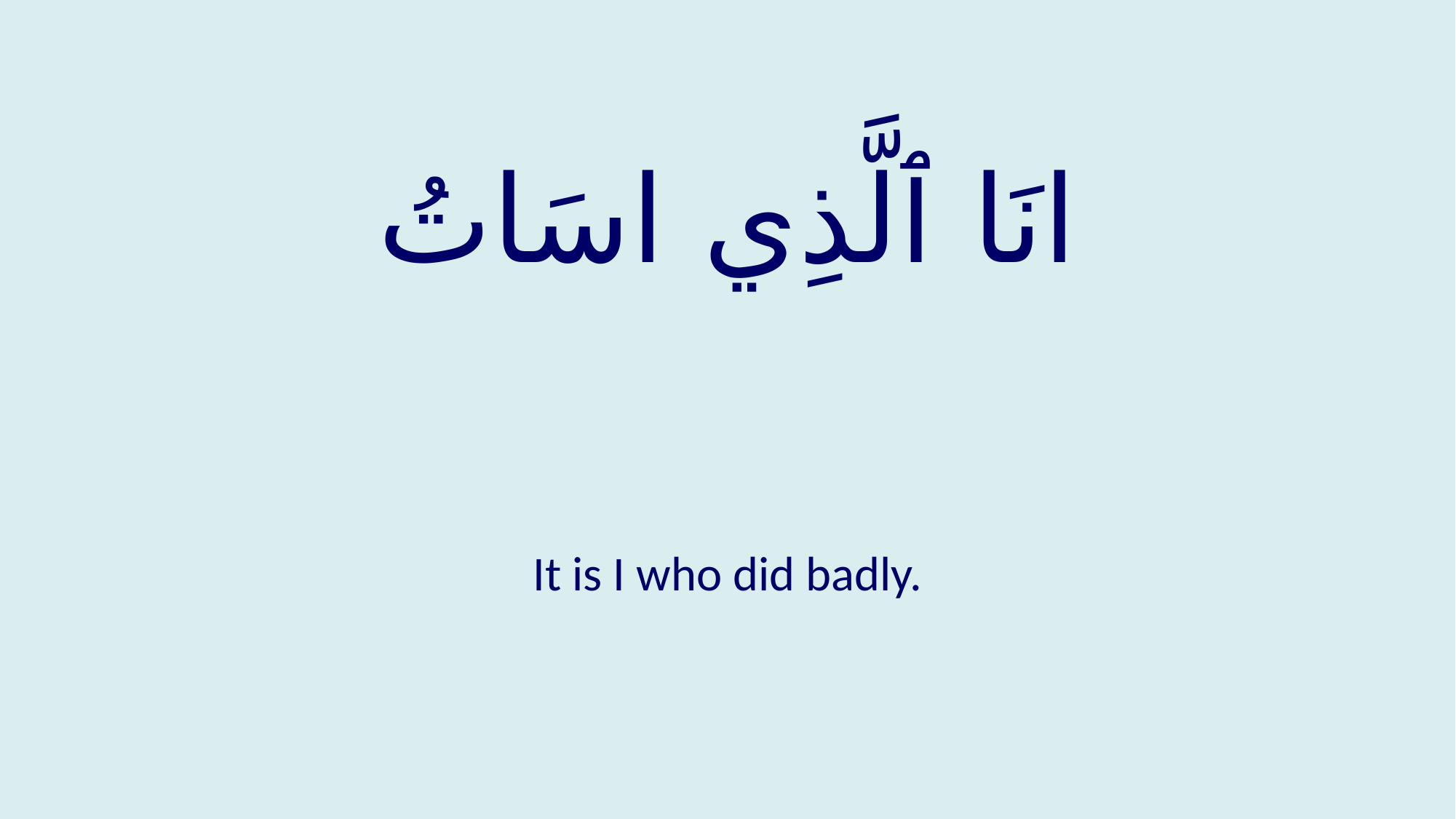

# انَا ٱلَّذِي اسَاتُ
It is I who did badly.